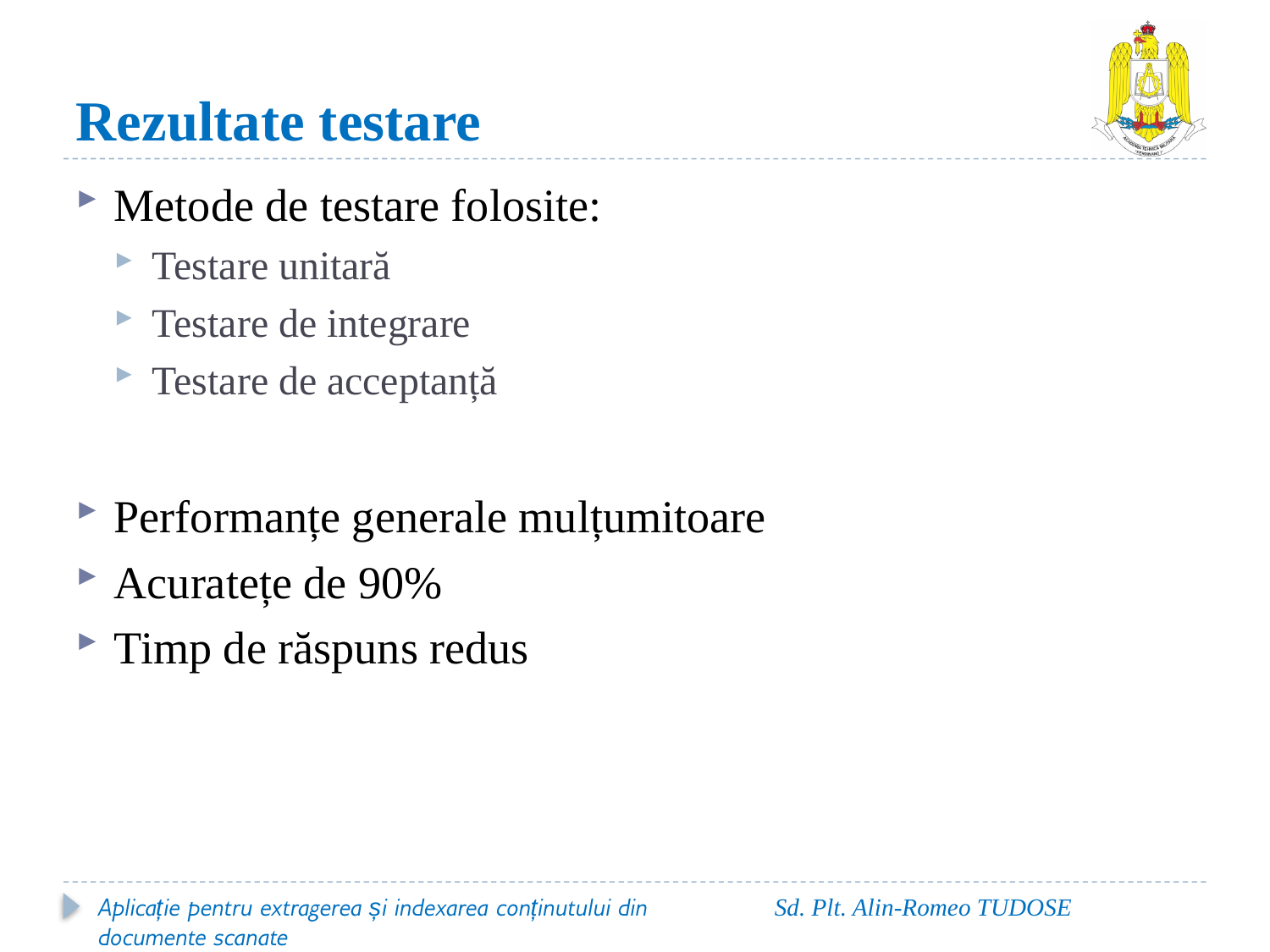

# Rezultate testare
Metode de testare folosite:
Testare unitară
Testare de integrare
Testare de acceptanță

Performanțe generale mulțumitoare
Acuratețe de 90%
Timp de răspuns redus

Aplicație pentru extragerea și indexarea conținutului din documente scanate
Sd. Plt. Alin-Romeo TUDOSE